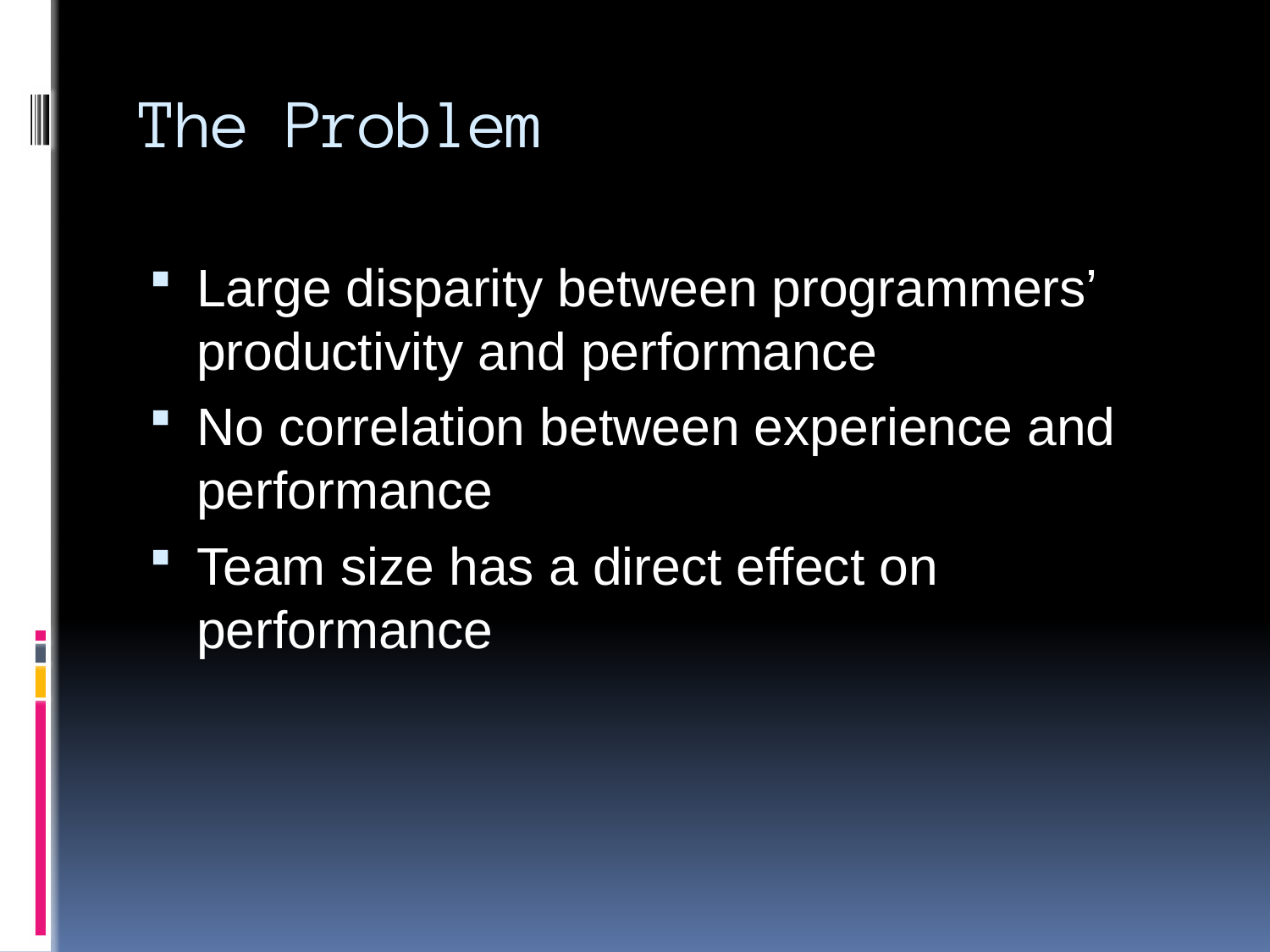

# The Problem
Large disparity between programmers’ productivity and performance
No correlation between experience and performance
Team size has a direct effect on performance